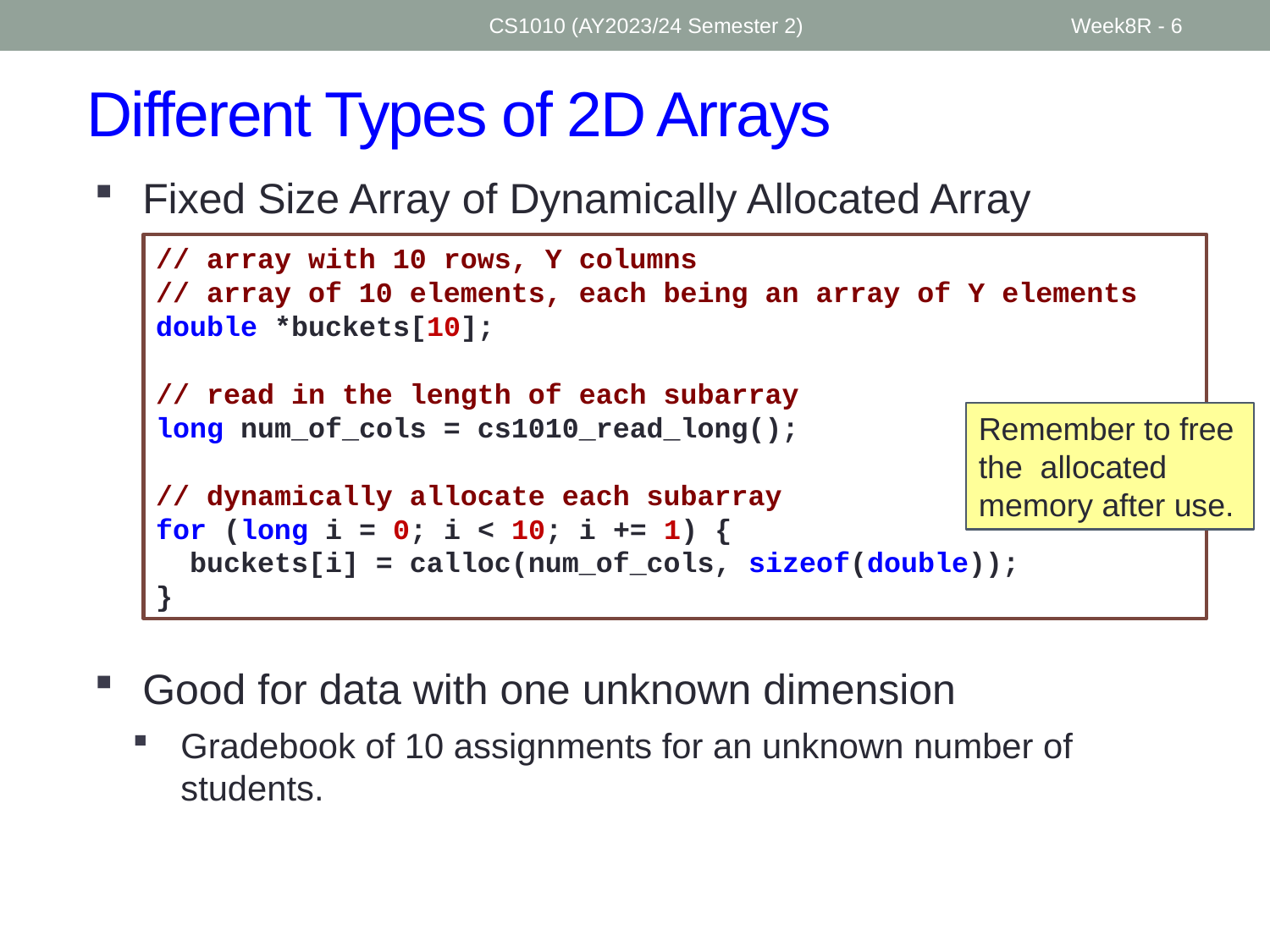

CS1010 (AY2023/24 Semester 2)
Week8R - 6
# Different Types of 2D Arrays
Fixed Size Array of Dynamically Allocated Array

Good for data with one unknown dimension
Gradebook of 10 assignments for an unknown number of students.

// array with 10 rows, Y columns
// array of 10 elements, each being an array of Y elements
double *buckets[10];

// read in the length of each subarray
long num_of_cols = cs1010_read_long();

// dynamically allocate each subarray
for (long i = 0; i < 10; i += 1) {
  buckets[i] = calloc(num_of_cols, sizeof(double));
}
Remember to free the  allocated memory after use.